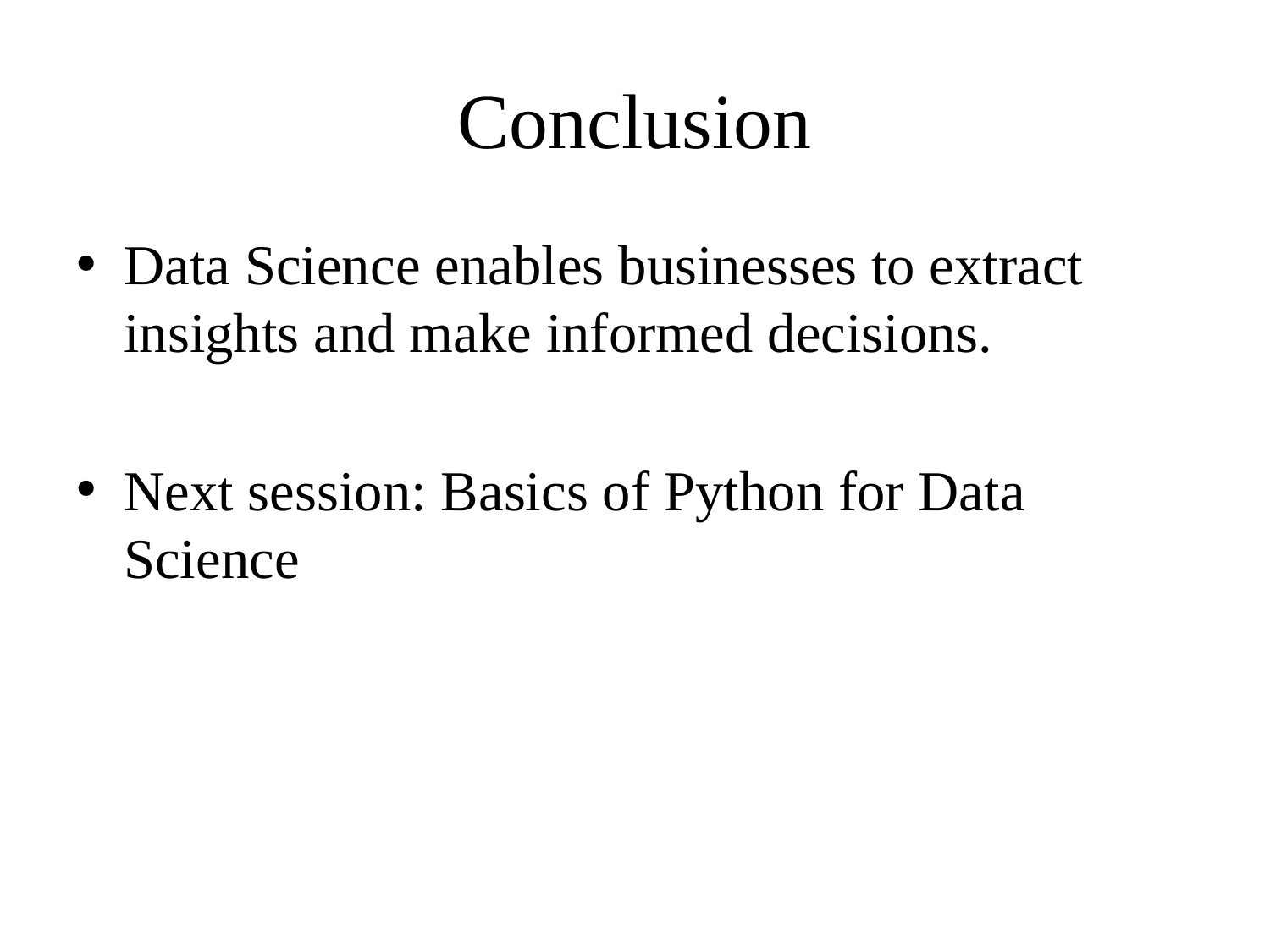

# Conclusion
Data Science enables businesses to extract insights and make informed decisions.

Next session: Basics of Python for Data Science